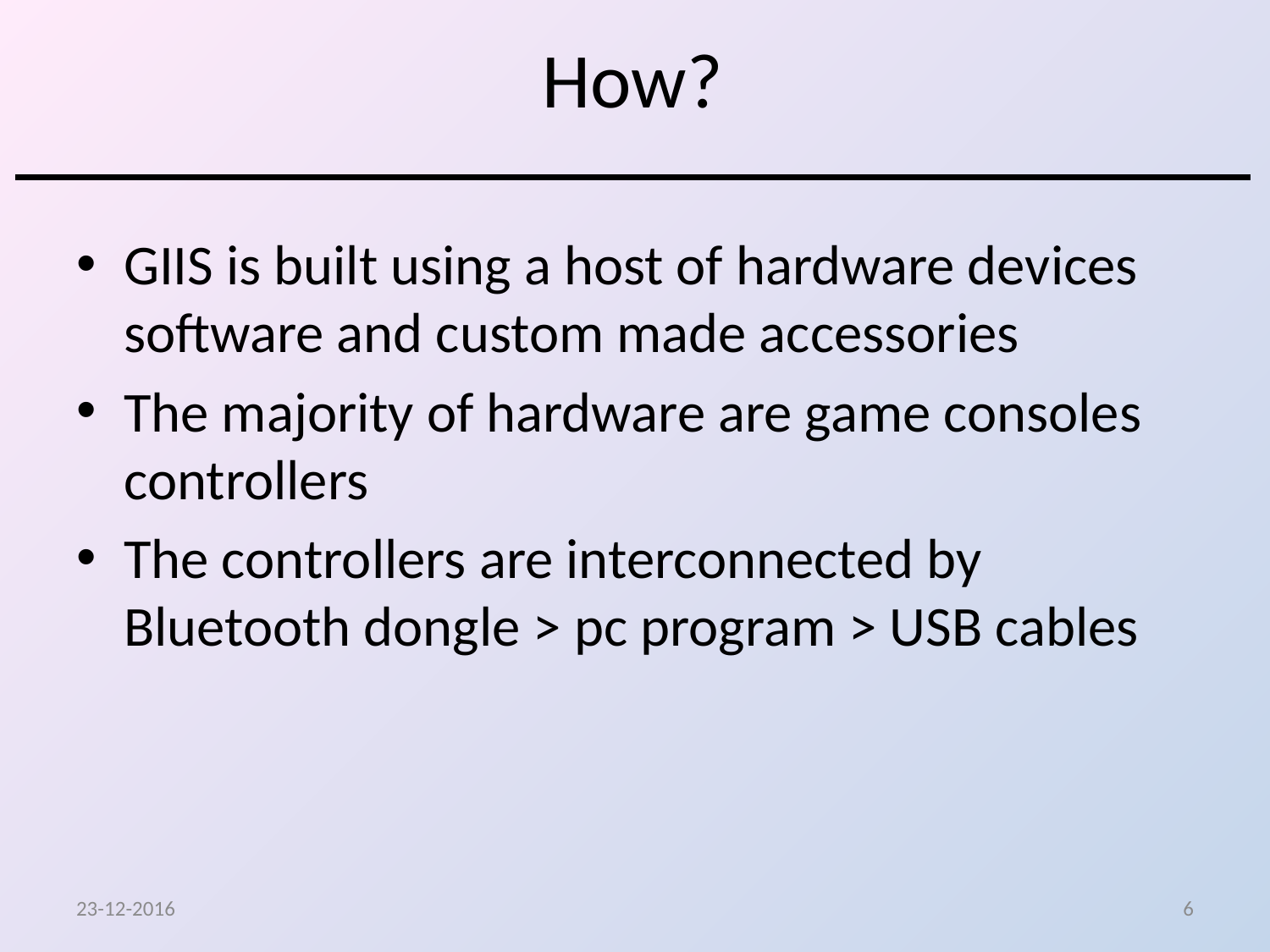

# How?
GIIS is built using a host of hardware devices software and custom made accessories
The majority of hardware are game consoles controllers
The controllers are interconnected by Bluetooth dongle > pc program > USB cables

23-12-2016
6